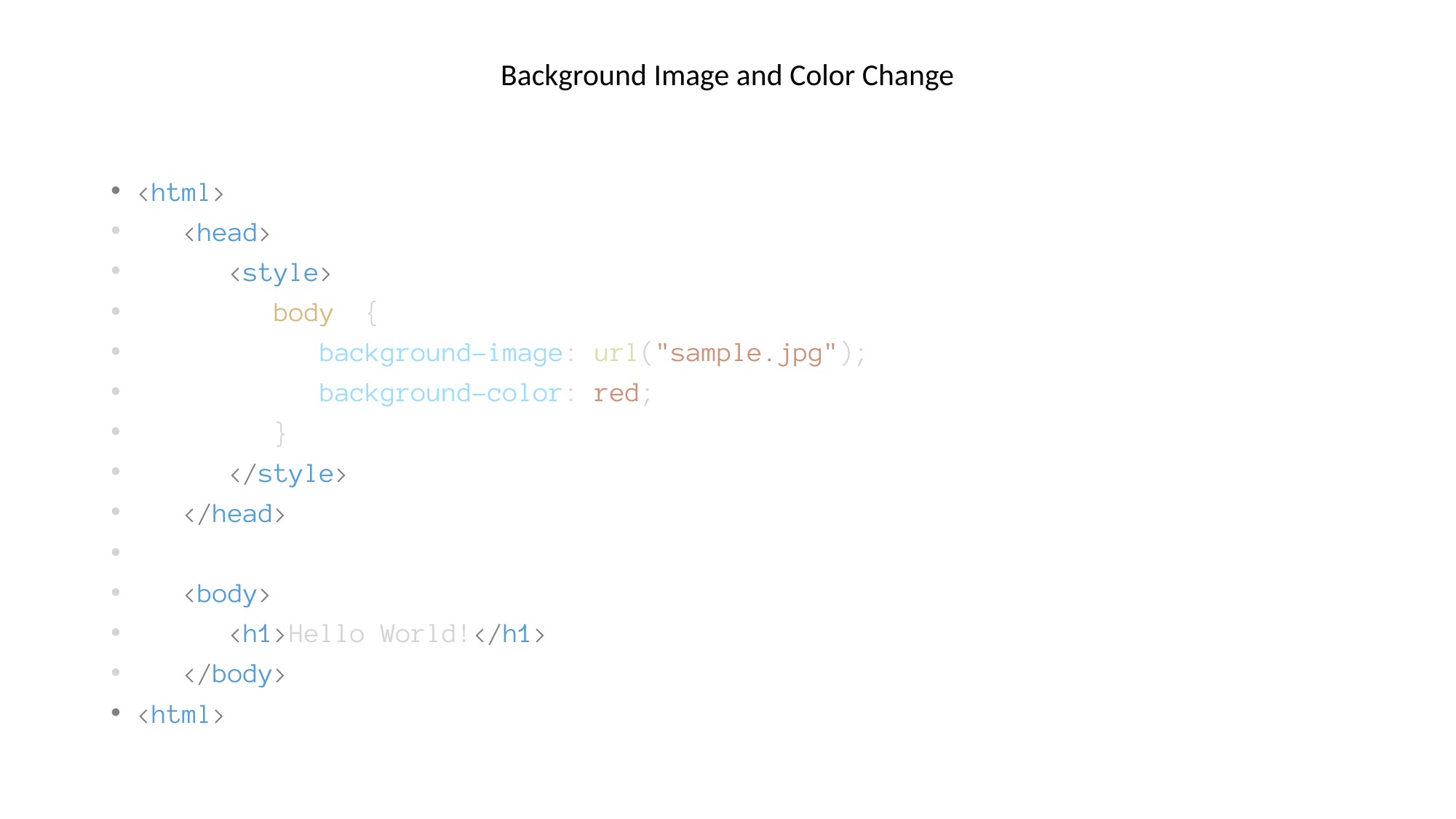

# Background Image and Color Change
<html>
   <head>
      <style>
         body  {
            background-image: url("sample.jpg");
            background-color: red;
         }
      </style>
   </head>

   <body>
      <h1>Hello World!</h1>
   </body>
<html>